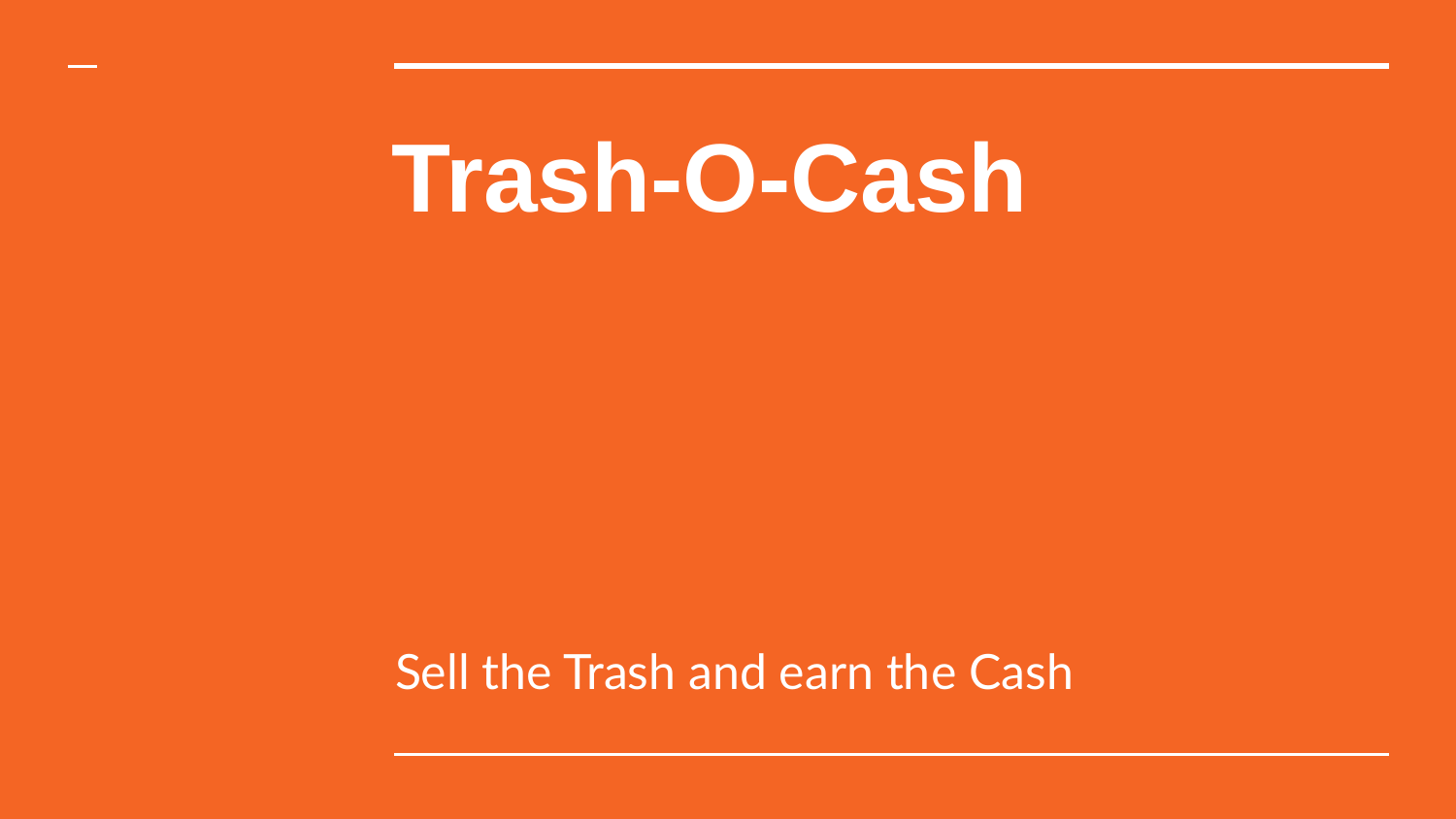

# Trash-O-Cash
Sell the Trash and earn the Cash